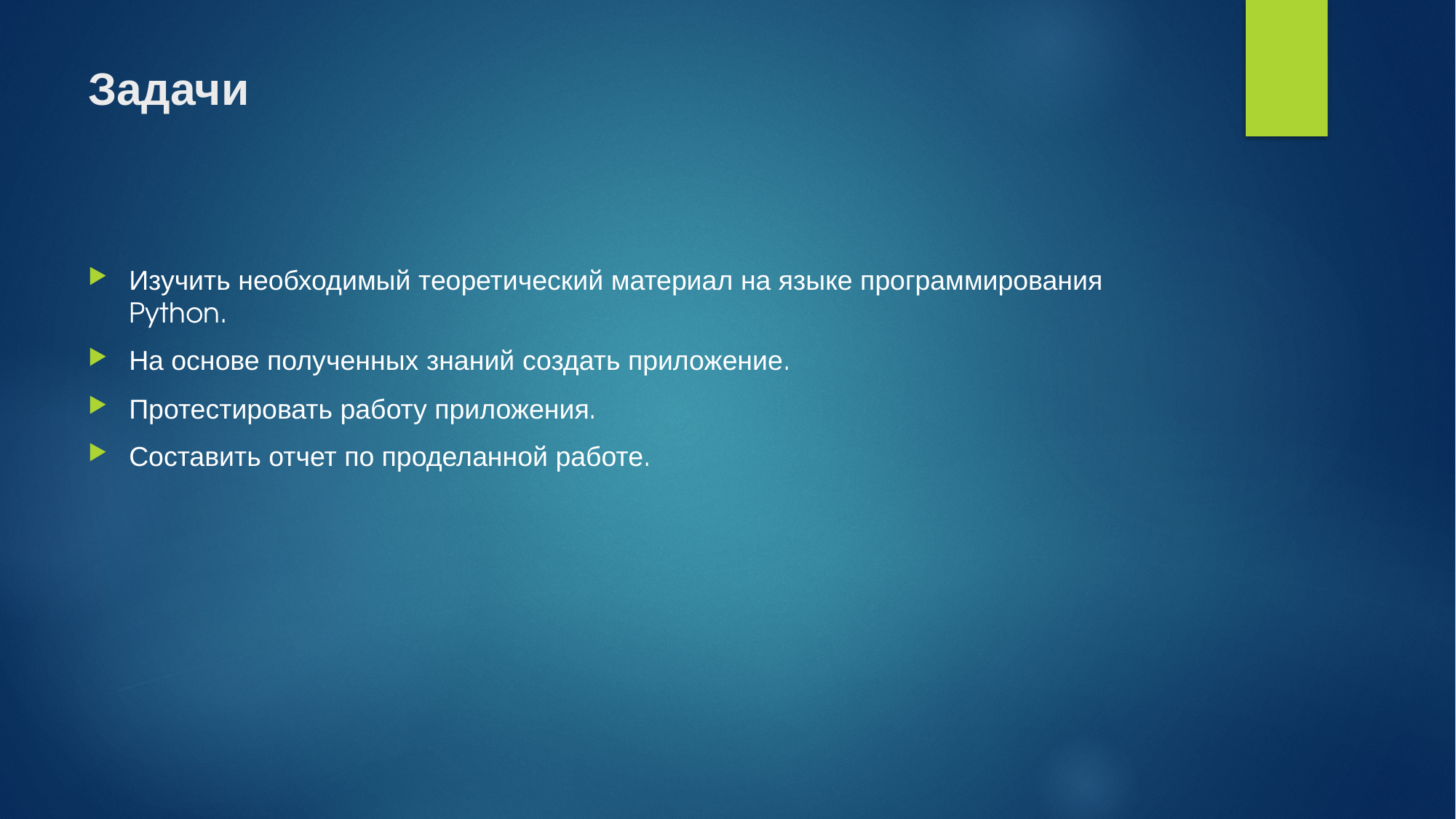

# Задачи
Изучить необходимый теоретический материал на языке программирования Python.
На основе полученных знаний создать приложение.
Протестировать работу приложения.
Составить отчет по проделанной работе.